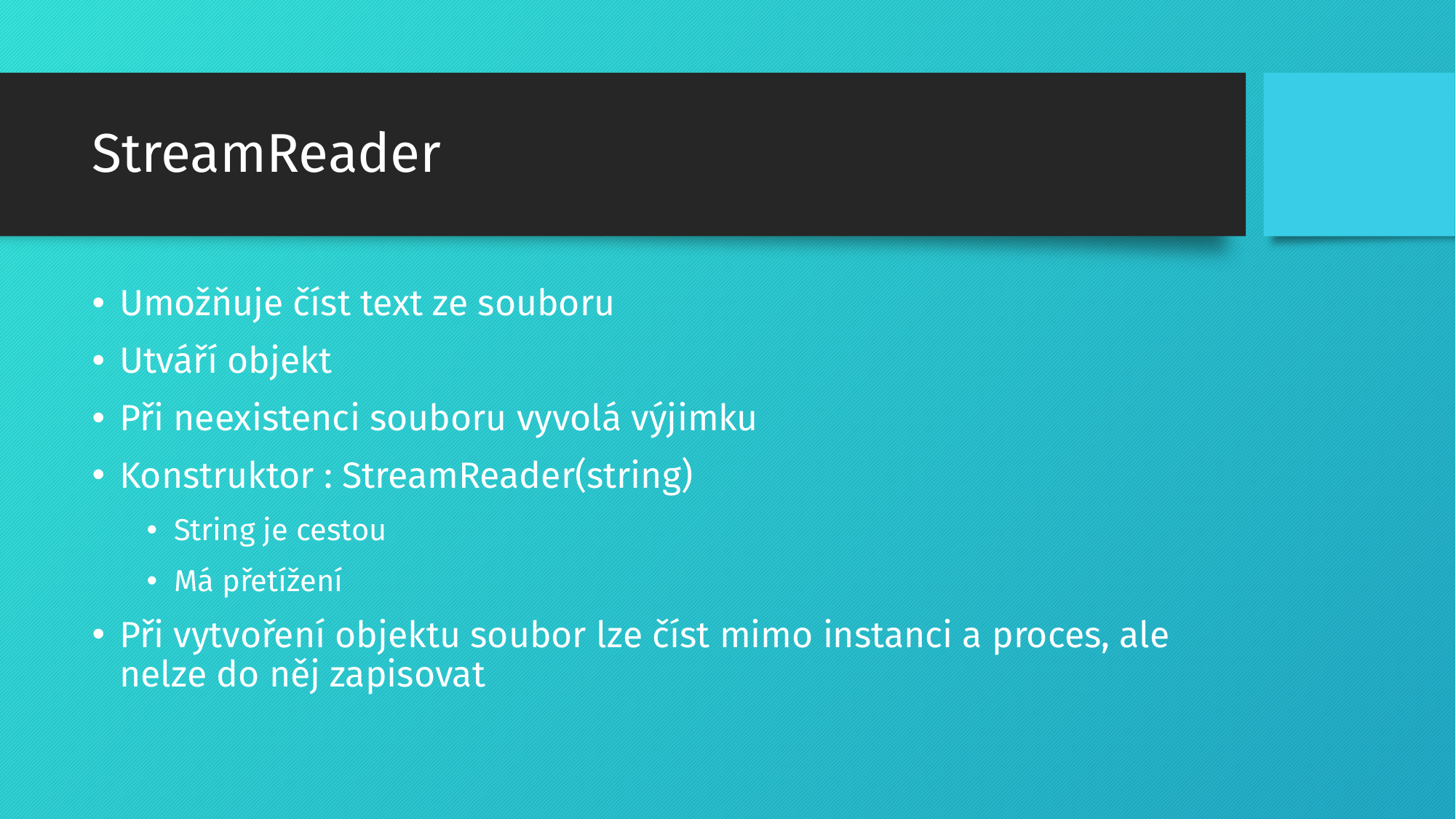

# StreamReader
Umožňuje číst text ze souboru
Utváří objekt
Při neexistenci souboru vyvolá výjimku
Konstruktor : StreamReader(string)
String je cestou
Má přetížení
Při vytvoření objektu soubor lze číst mimo instanci a proces, ale nelze do něj zapisovat